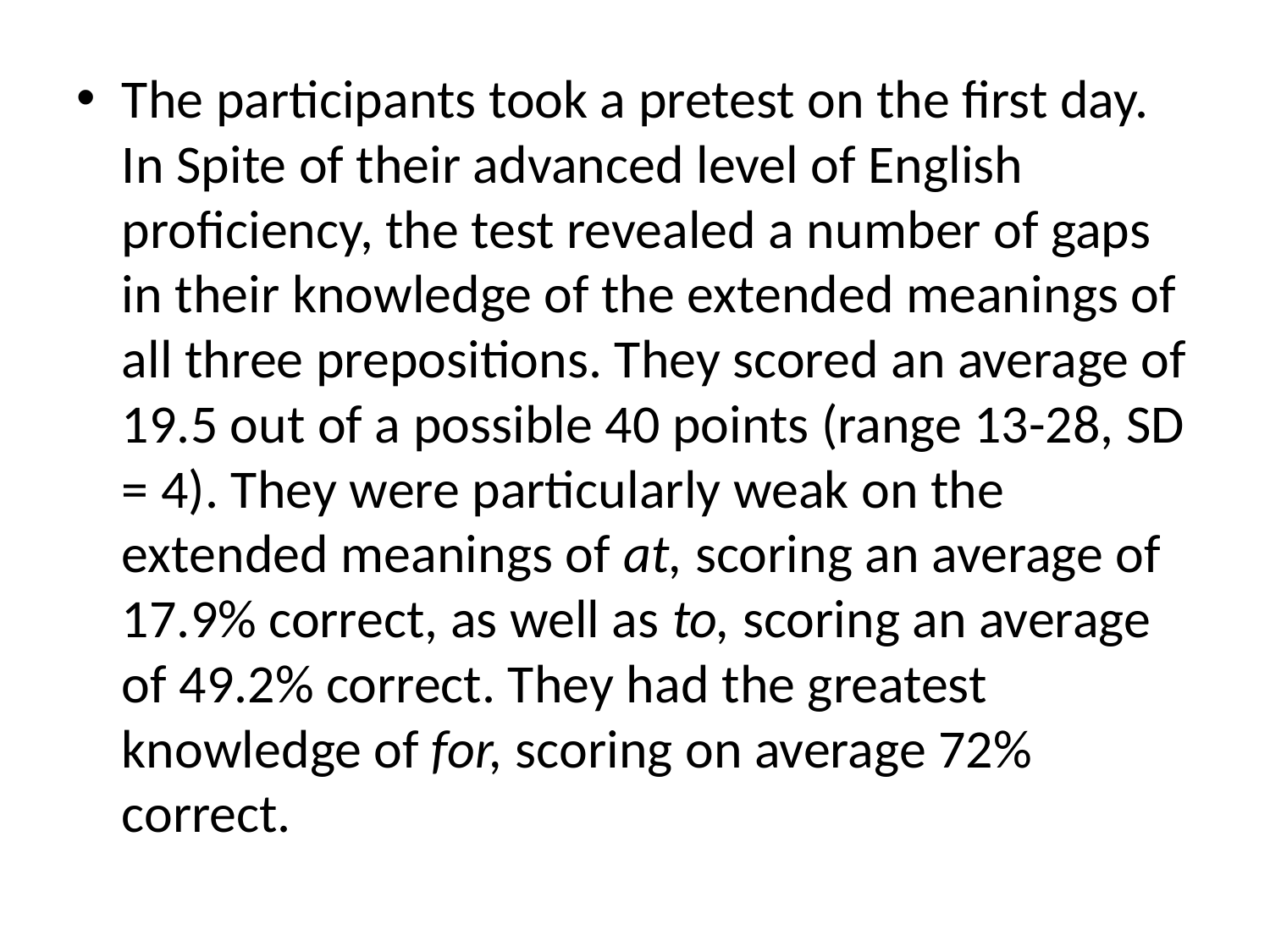

The participants took a pretest on the first day. In Spite of their advanced level of English proficiency, the test revealed a number of gaps in their knowledge of the extended meanings of all three prepositions. They scored an average of 19.5 out of a possible 40 points (range 13-28, SD = 4). They were particularly weak on the extended meanings of at, scoring an average of 17.9% correct, as well as to, scoring an average of 49.2% correct. They had the greatest knowledge of for, scoring on average 72% correct.